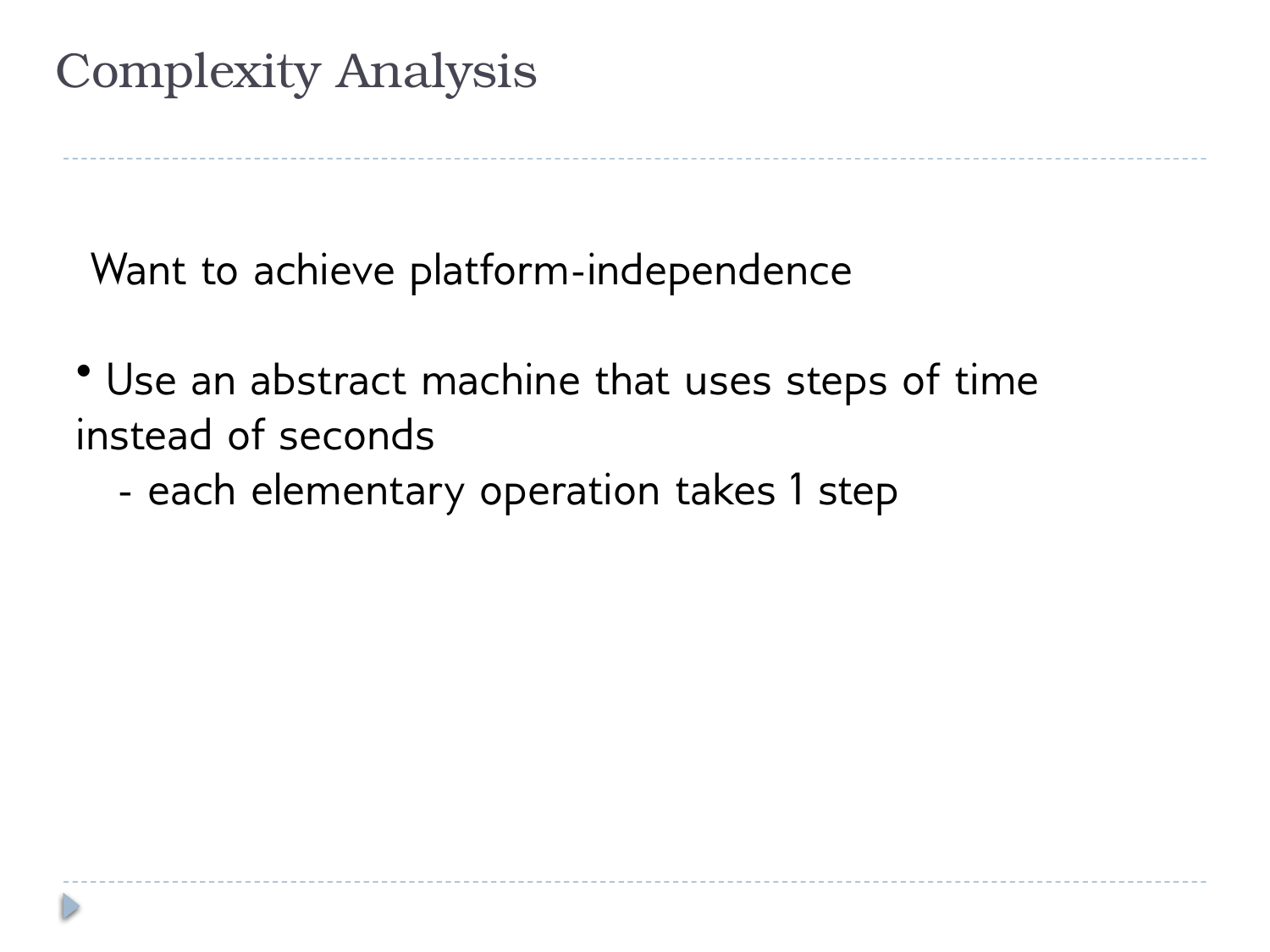

# Complexity Analysis
 Want to achieve platform-independence

 Use an abstract machine that uses steps of time  instead of seconds
   - each elementary operation takes 1 step